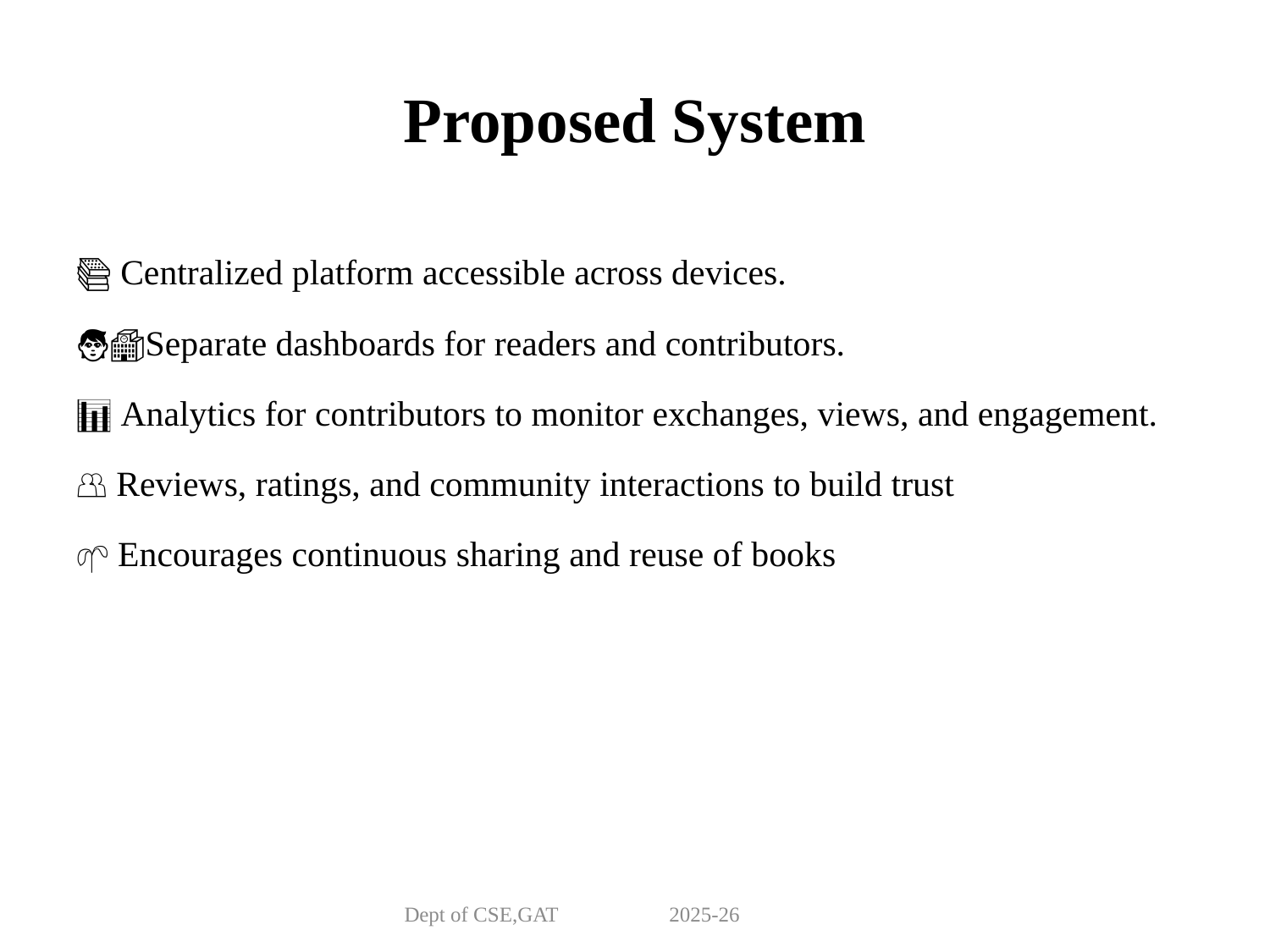

# Proposed System
📚 Centralized platform accessible across devices.
🧑‍🏫Separate dashboards for readers and contributors.
📊 Analytics for contributors to monitor exchanges, views, and engagement.
👥 Reviews, ratings, and community interactions to build trust
🌱 Encourages continuous sharing and reuse of books
Dept of CSE,GAT                     2025-26